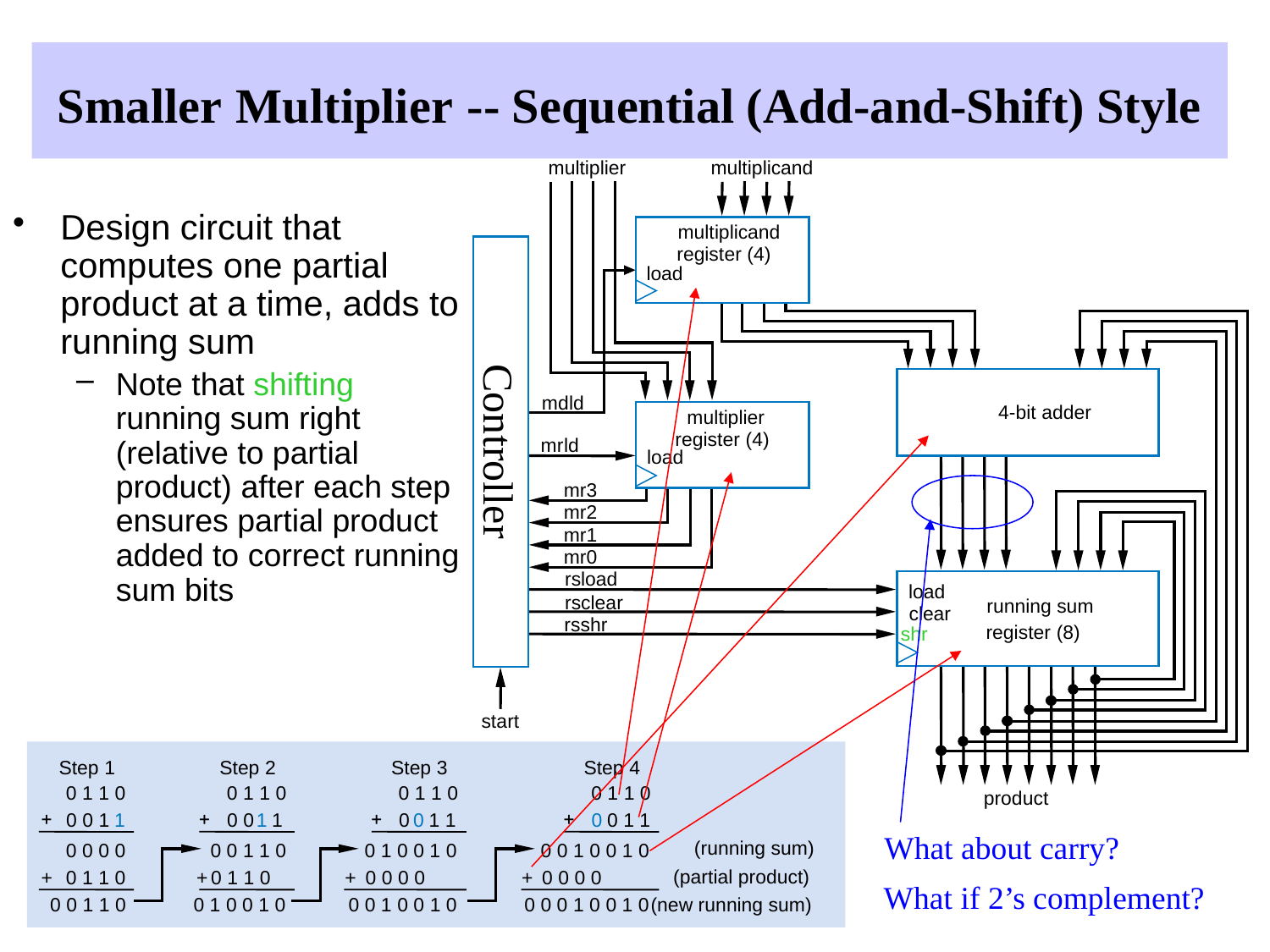

# Smaller Multiplier -- Sequential (Add-and-Shift) Style
multiplier
multiplicand

Design circuit that computes one partial product at a time, adds to running sum
Note that shifting running sum right (relative to partial product) after each step ensures partial product added to correct running sum bits

multiplicand
Controller
register (4)
load

mdld
4-bit adder

multiplier
register (4)
m
r
ld

load

mr3

mr2

mr1

mr0

rsload

load

rsclear
running sum
clear

rsshr
register (8)
shr

start

Step 1
Step 2
Step 3
Step 4
0 1 1 0
0 1 1 0
0 1 1 0
0 1 1 0
+
+
+
+
0 0 1
1
0 0
1
 1
0
0
 1 1
0
 0 1 1

(running sum)
0 0 0 0
0 0 1 1 0
0 1 0 0 1 0
0 0 1 0 0 1 0

(partial product)
+
+
+
+
0 1 1 0
0 1 1 0
0 0 0 0
0 0 0 0

0 0 1 1 0
0 1 0 0 1 0
0 0 1 0 0 1 0
0 0 0 1 0 0 1 0
(new running sum)

product
What about carry?
38
What if 2’s complement?